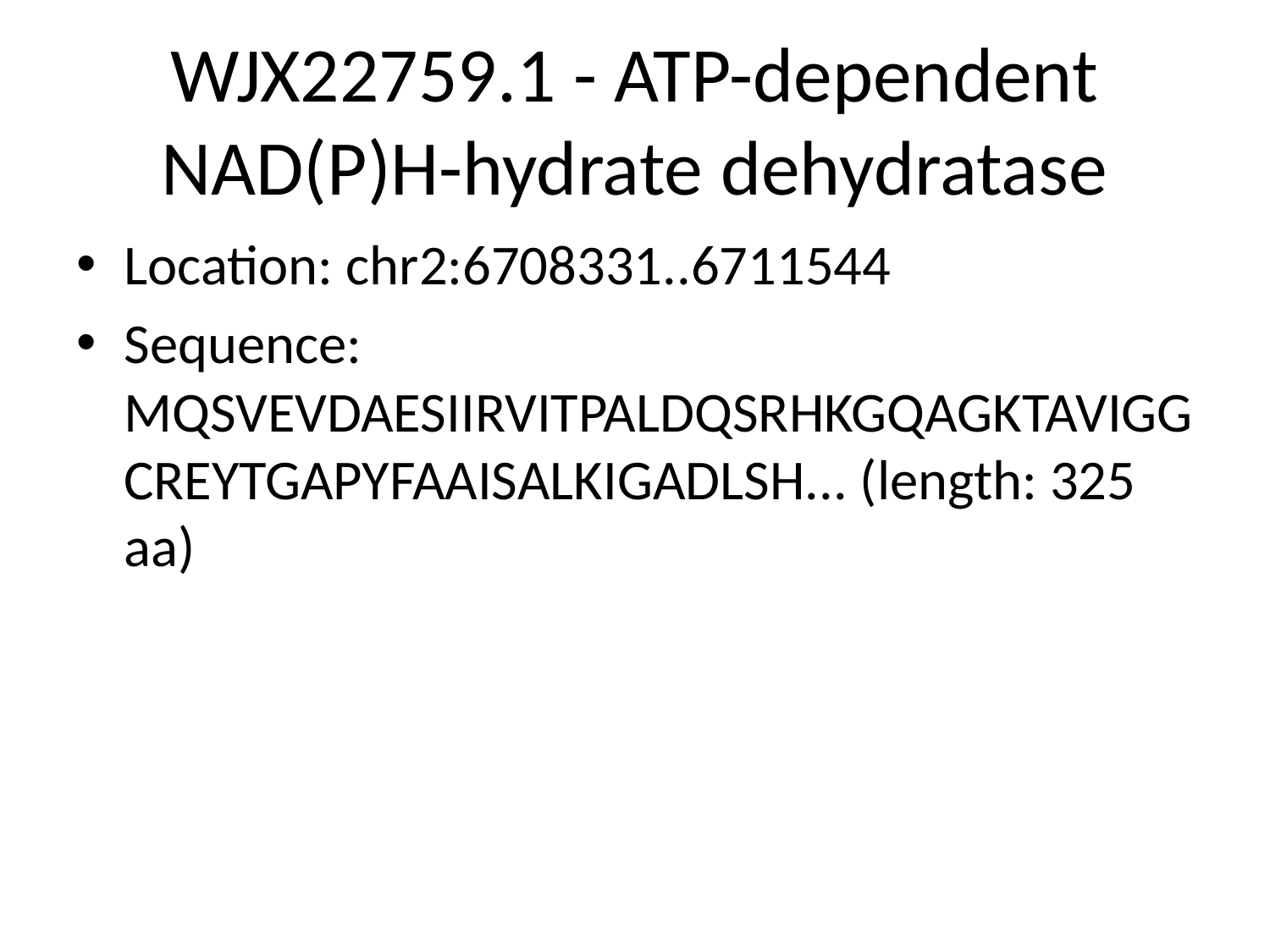

# WJX22759.1 - ATP-dependent NAD(P)H-hydrate dehydratase
Location: chr2:6708331..6711544
Sequence: MQSVEVDAESIIRVITPALDQSRHKGQAGKTAVIGGCREYTGAPYFAAISALKIGADLSH... (length: 325 aa)